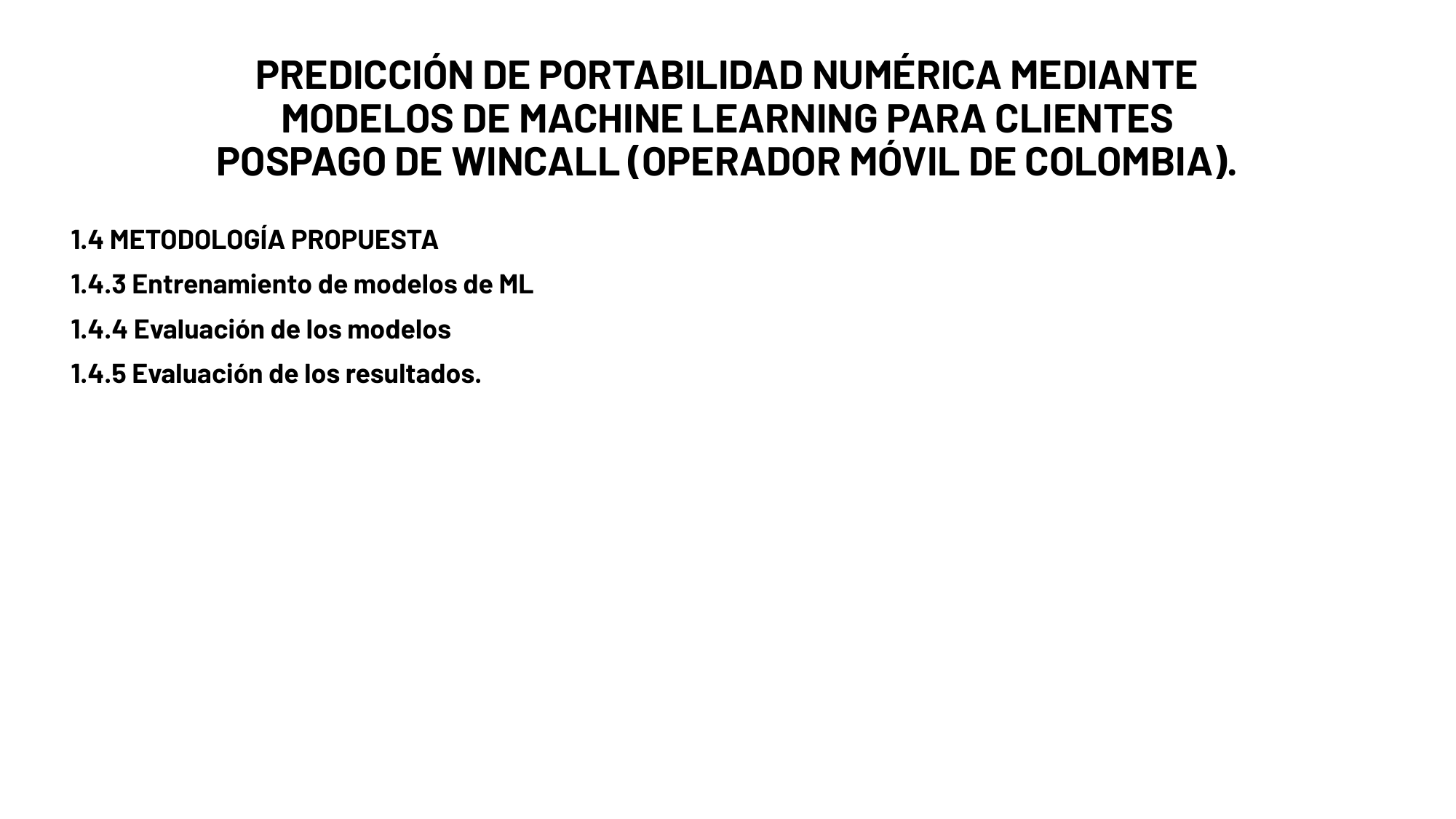

# PREDICCIÓN DE PORTABILIDAD NUMÉRICA MEDIANTE MODELOS DE MACHINE LEARNING PARA CLIENTES POSPAGO DE WINCALL (OPERADOR MÓVIL DE COLOMBIA).
1.4 METODOLOGÍA PROPUESTA
1.4.3 Entrenamiento de modelos de ML
1.4.4 Evaluación de los modelos
1.4.5 Evaluación de los resultados.